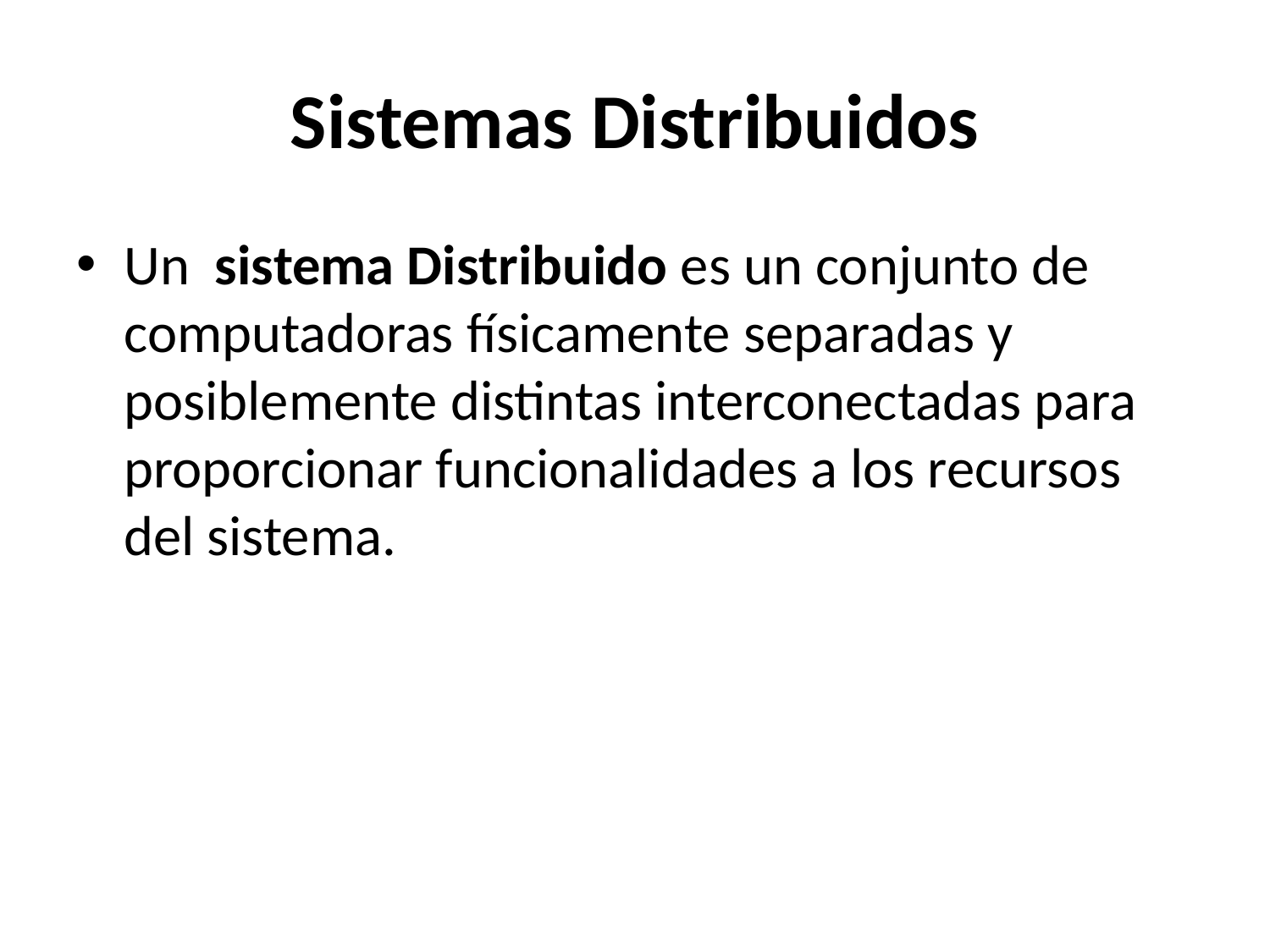

# Sistemas Distribuidos
Un  sistema Distribuido es un conjunto de computadoras físicamente separadas y posiblemente distintas interconectadas para proporcionar funcionalidades a los recursos del sistema.